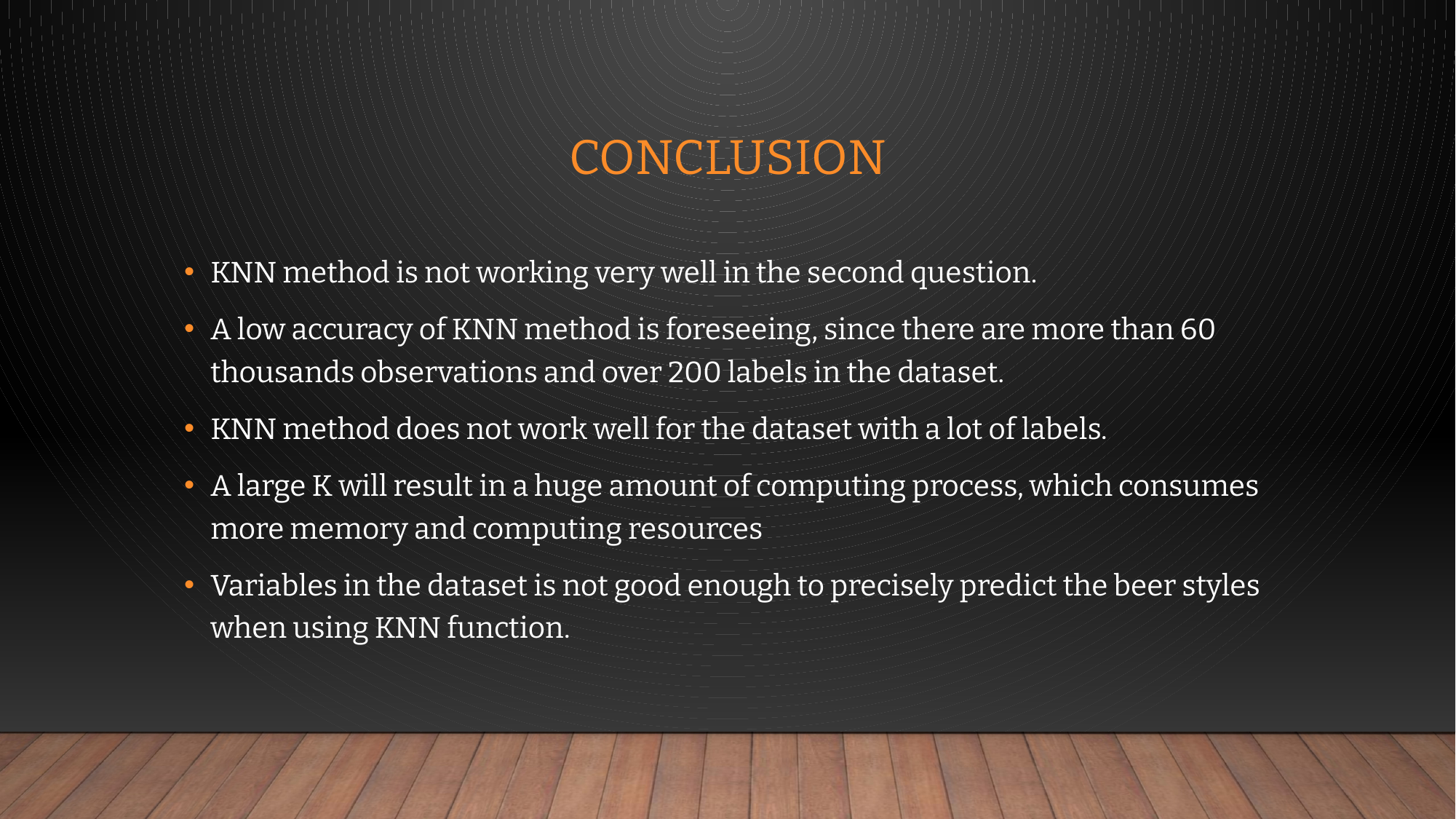

# conclusion
KNN method is not working very well in the second question.
A low accuracy of KNN method is foreseeing, since there are more than 60 thousands observations and over 200 labels in the dataset.
KNN method does not work well for the dataset with a lot of labels.
A large K will result in a huge amount of computing process, which consumes more memory and computing resources
Variables in the dataset is not good enough to precisely predict the beer styles when using KNN function.